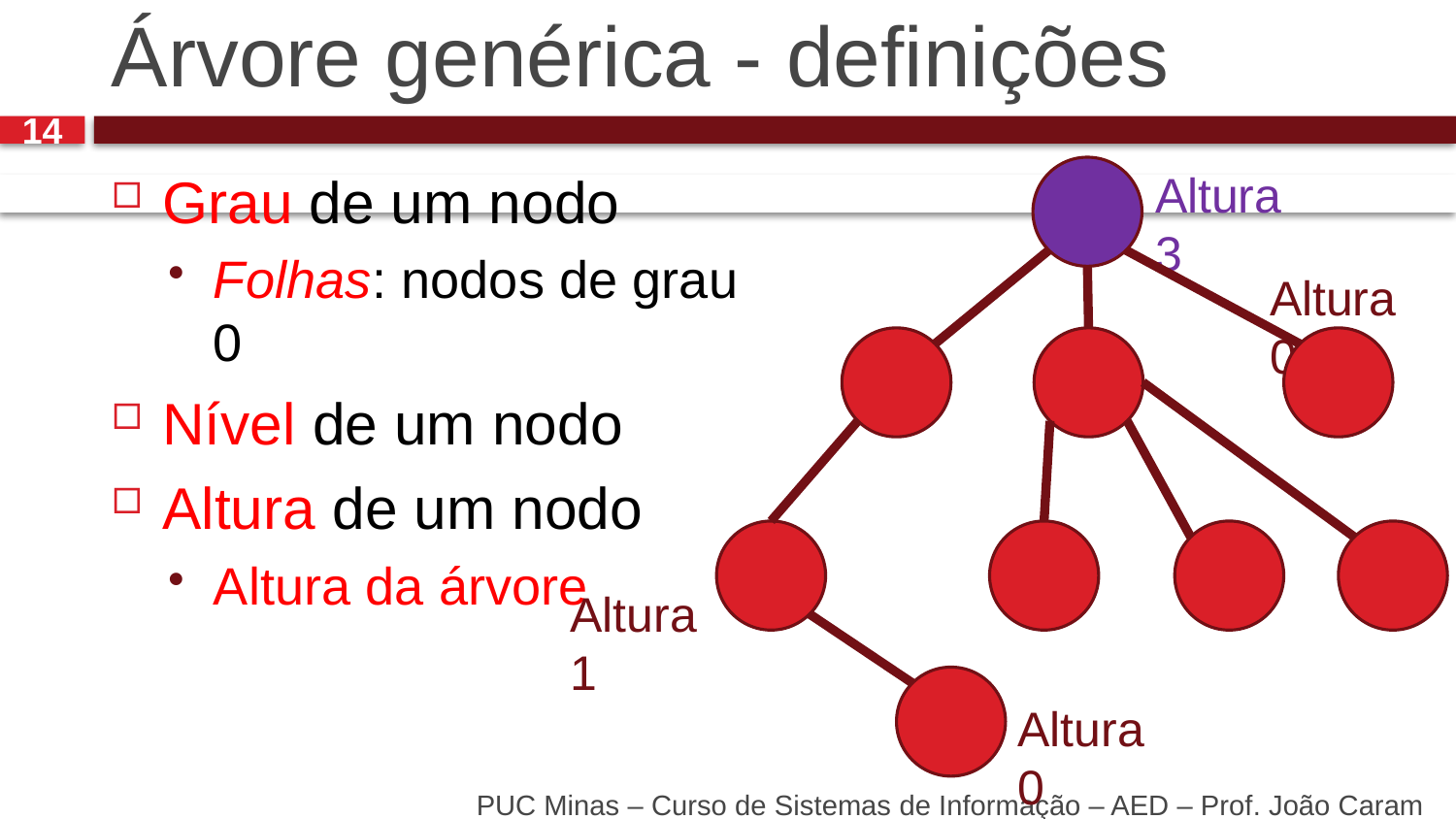

# Árvore genérica - definições
14

Grau de um nodo
Folhas: nodos de grau 0
Nível de um nodo
Altura de um nodo
Altura da árvore

Altura 3
Altura 0

Altura 1

Altura 0
PUC Minas – Curso de Sistemas de Informação – AED – Prof. João Caram